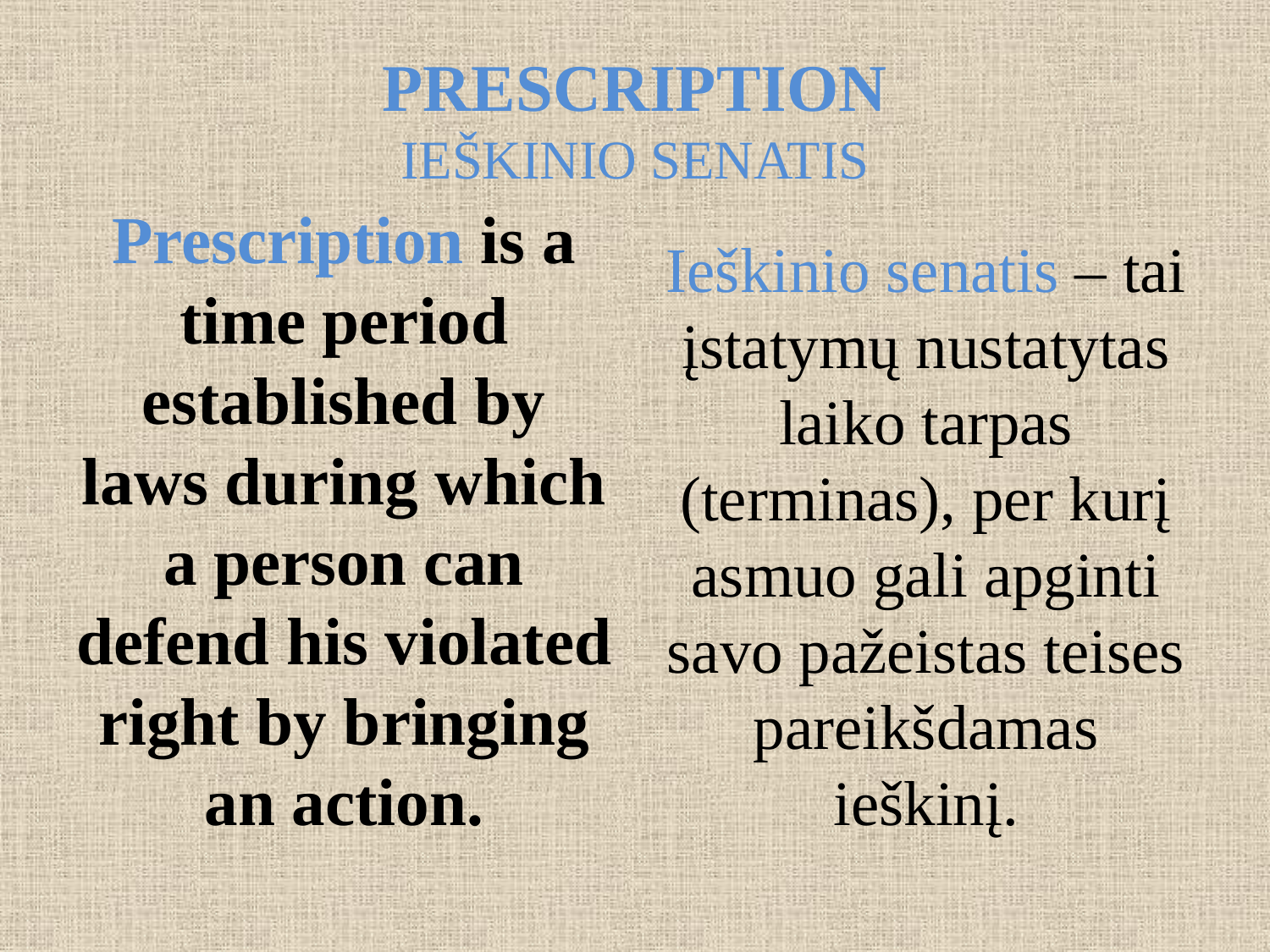

# Prescription IEŠKINIO SENATIS
Prescription is a time period established by laws during which a person can defend his violated right by bringing an action.
Ieškinio senatis – tai įstatymų nustatytas laiko tarpas (terminas), per kurį asmuo gali apginti savo pažeistas teises pareikšdamas ieškinį.